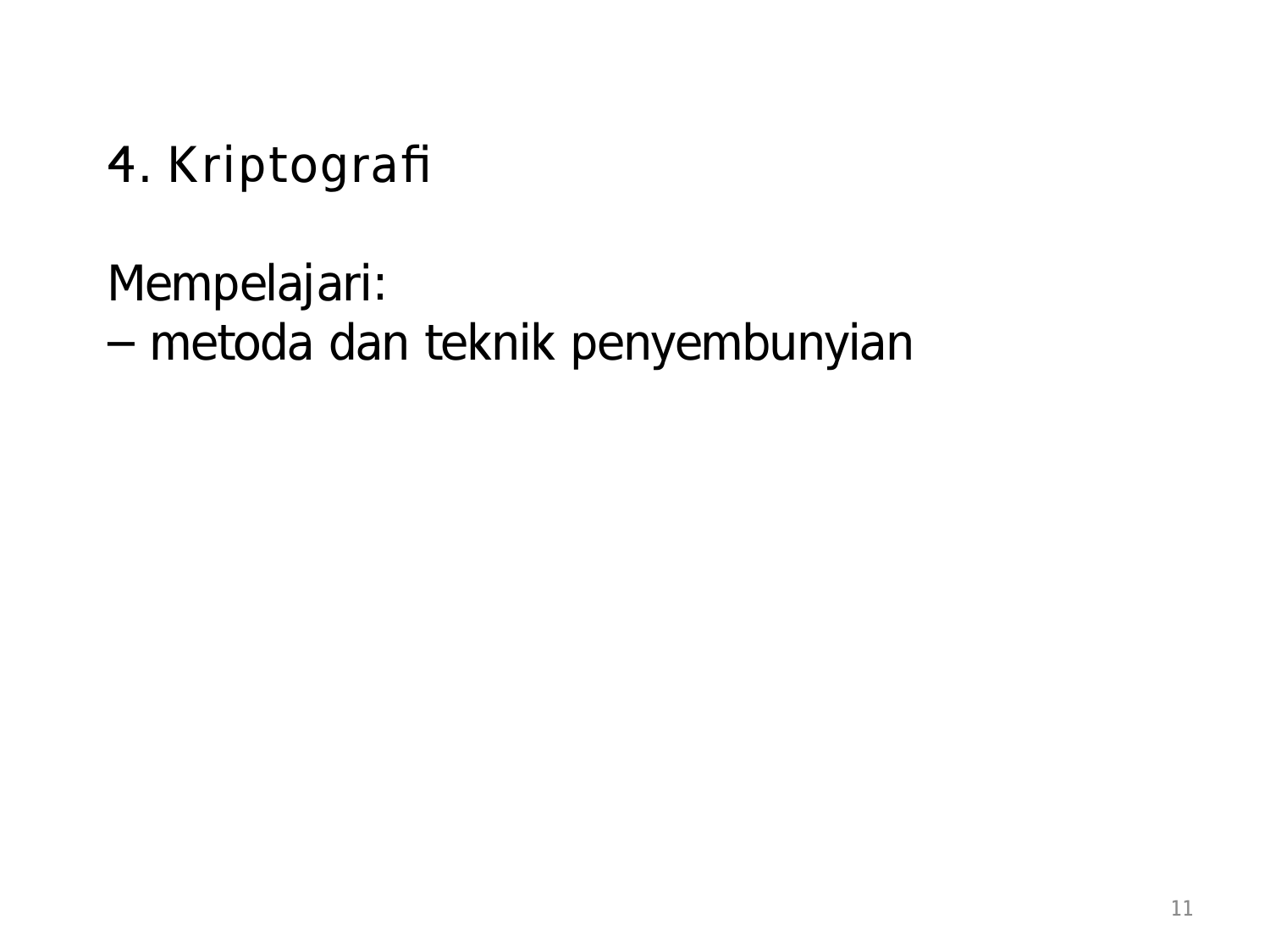

4. Kriptografi

Mempelajari:
– metoda dan teknik penyembunyian
11